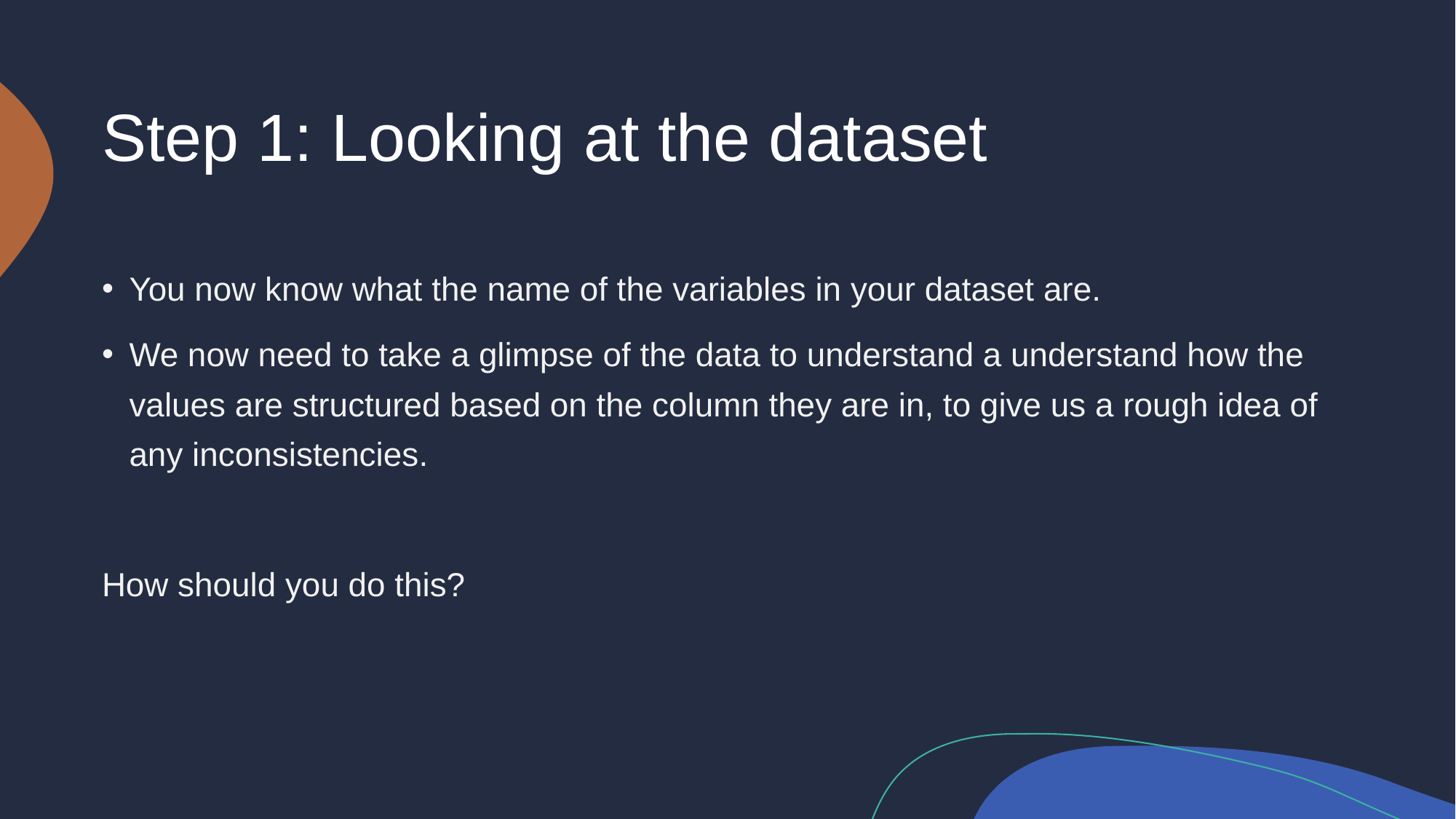

# Step 1: Looking at the dataset
You now know what the name of the variables in your dataset are.
We now need to take a glimpse of the data to understand a understand how the values are structured based on the column they are in, to give us a rough idea of any inconsistencies.

How should you do this?